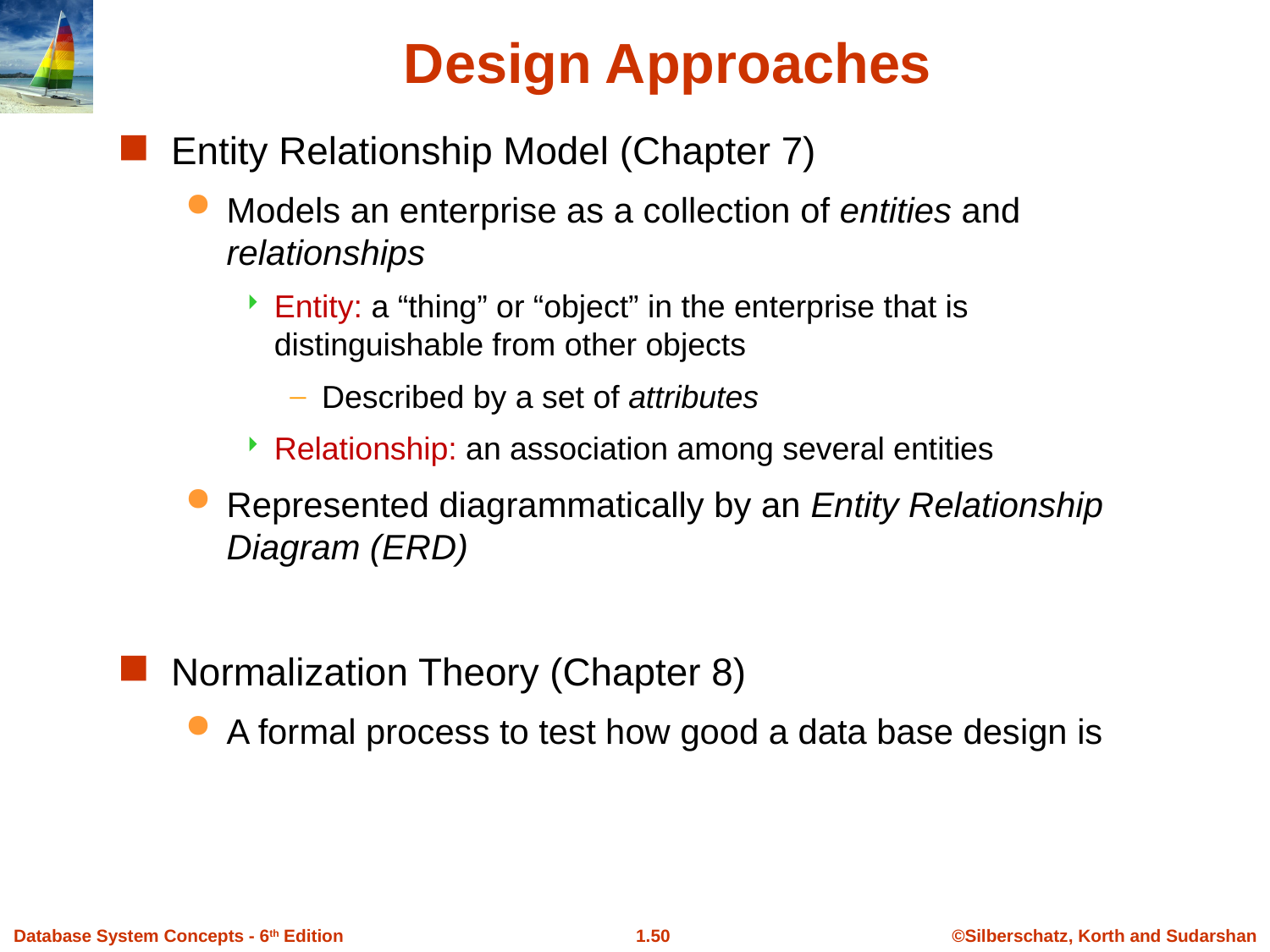

Design Approaches
Entity Relationship Model (Chapter 7)
Models an enterprise as a collection of entities and relationships
Entity: a “thing” or “object” in the enterprise that is distinguishable from other objects
Described by a set of attributes
Relationship: an association among several entities
Represented diagrammatically by an Entity Relationship Diagram (ERD)

Normalization Theory (Chapter 8)
A formal process to test how good a data base design is